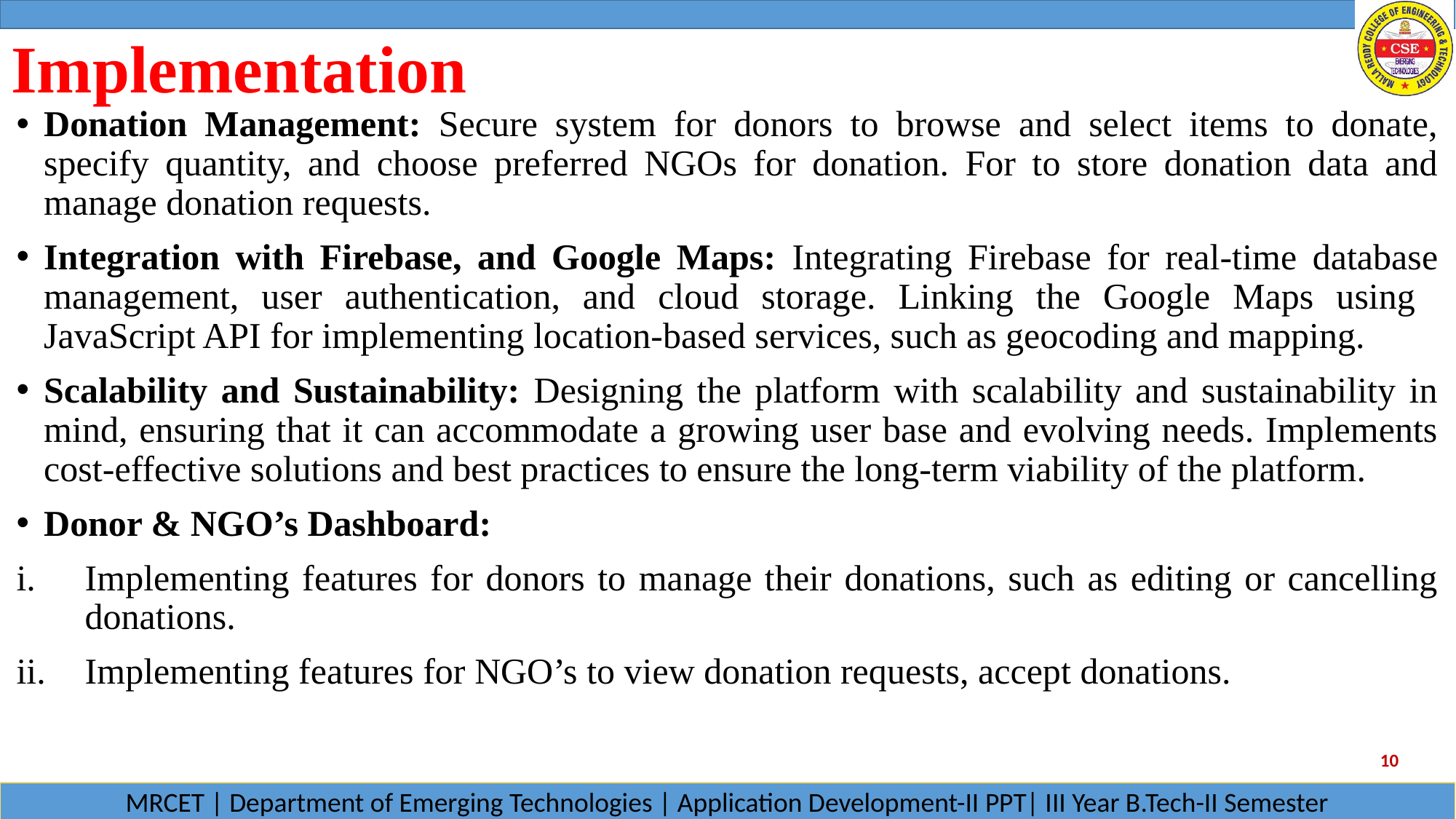

# Implementation
Donation Management: Secure system for donors to browse and select items to donate, specify quantity, and choose preferred NGOs for donation. For to store donation data and manage donation requests.
Integration with Firebase, and Google Maps: Integrating Firebase for real-time database management, user authentication, and cloud storage. Linking the Google Maps using  JavaScript API for implementing location-based services, such as geocoding and mapping.
Scalability and Sustainability: Designing the platform with scalability and sustainability in mind, ensuring that it can accommodate a growing user base and evolving needs. Implements cost-effective solutions and best practices to ensure the long-term viability of the platform.
Donor & NGO’s Dashboard:
Implementing features for donors to manage their donations, such as editing or cancelling donations.
Implementing features for NGO’s to view donation requests, accept donations.

10